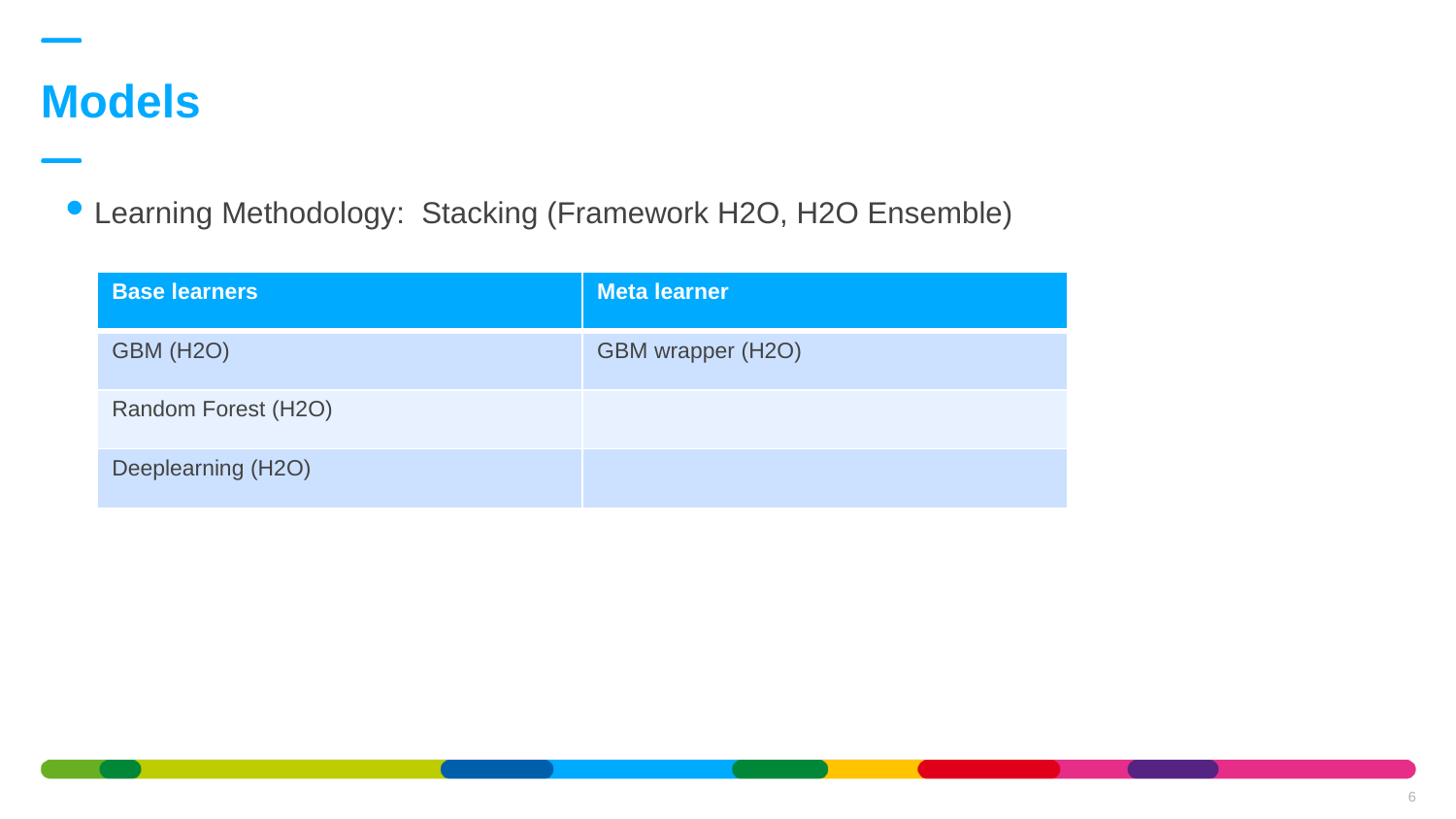

Models
Learning Methodology:  Stacking (Framework H2O, H2O Ensemble)

| Base learners | Meta learner |
| --- | --- |
| GBM (H2O) | GBM wrapper (H2O) |
| Random Forest (H2O) |  |
| Deeplearning (H2O) |  |
6